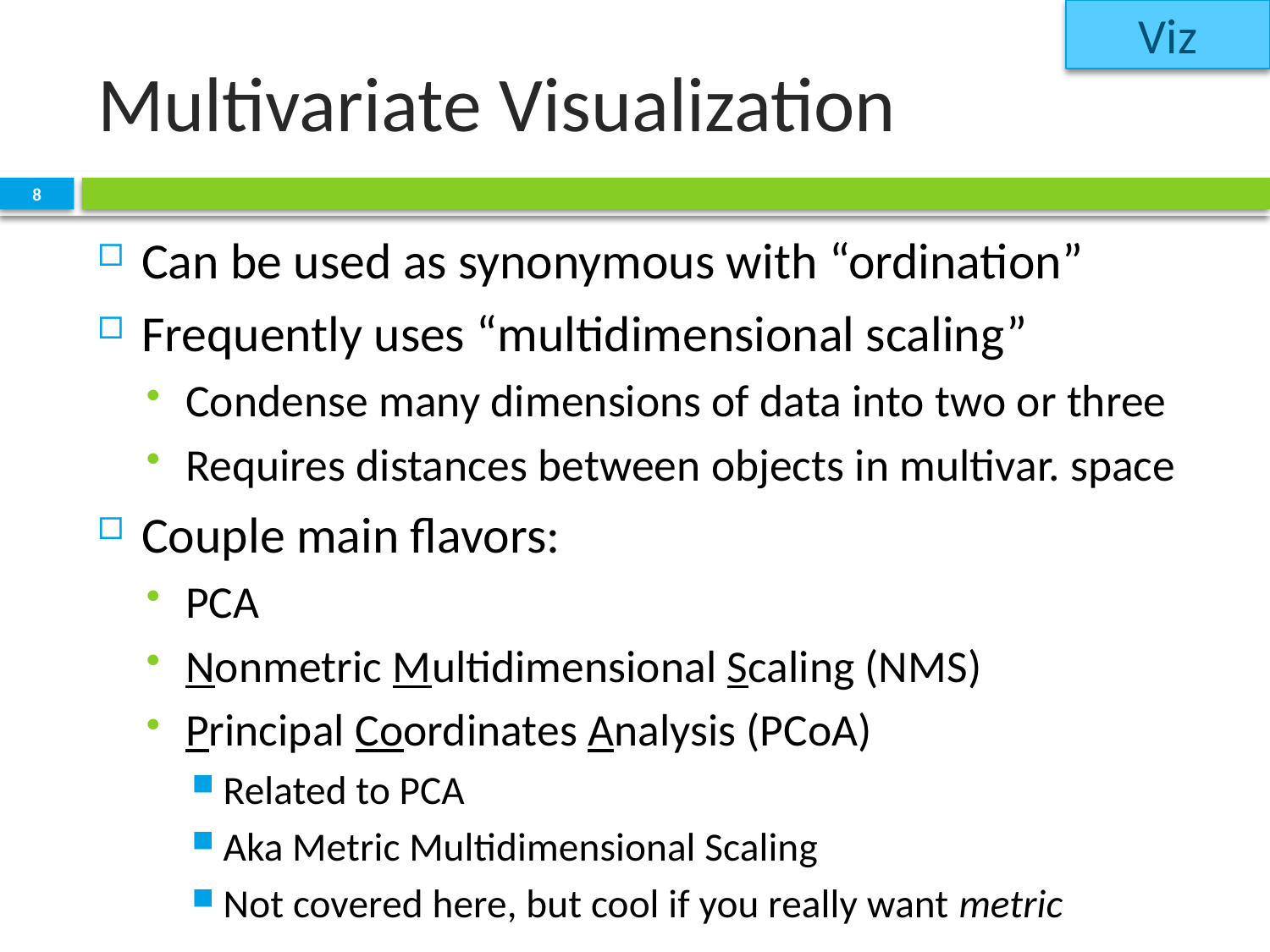

Viz
# Multivariate Visualization
8
Can be used as synonymous with “ordination”
Frequently uses “multidimensional scaling”
Condense many dimensions of data into two or three
Requires distances between objects in multivar. space
Couple main flavors:
PCA
Nonmetric Multidimensional Scaling (NMS)
Principal Coordinates Analysis (PCoA)
Related to PCA
Aka Metric Multidimensional Scaling
Not covered here, but cool if you really want metric